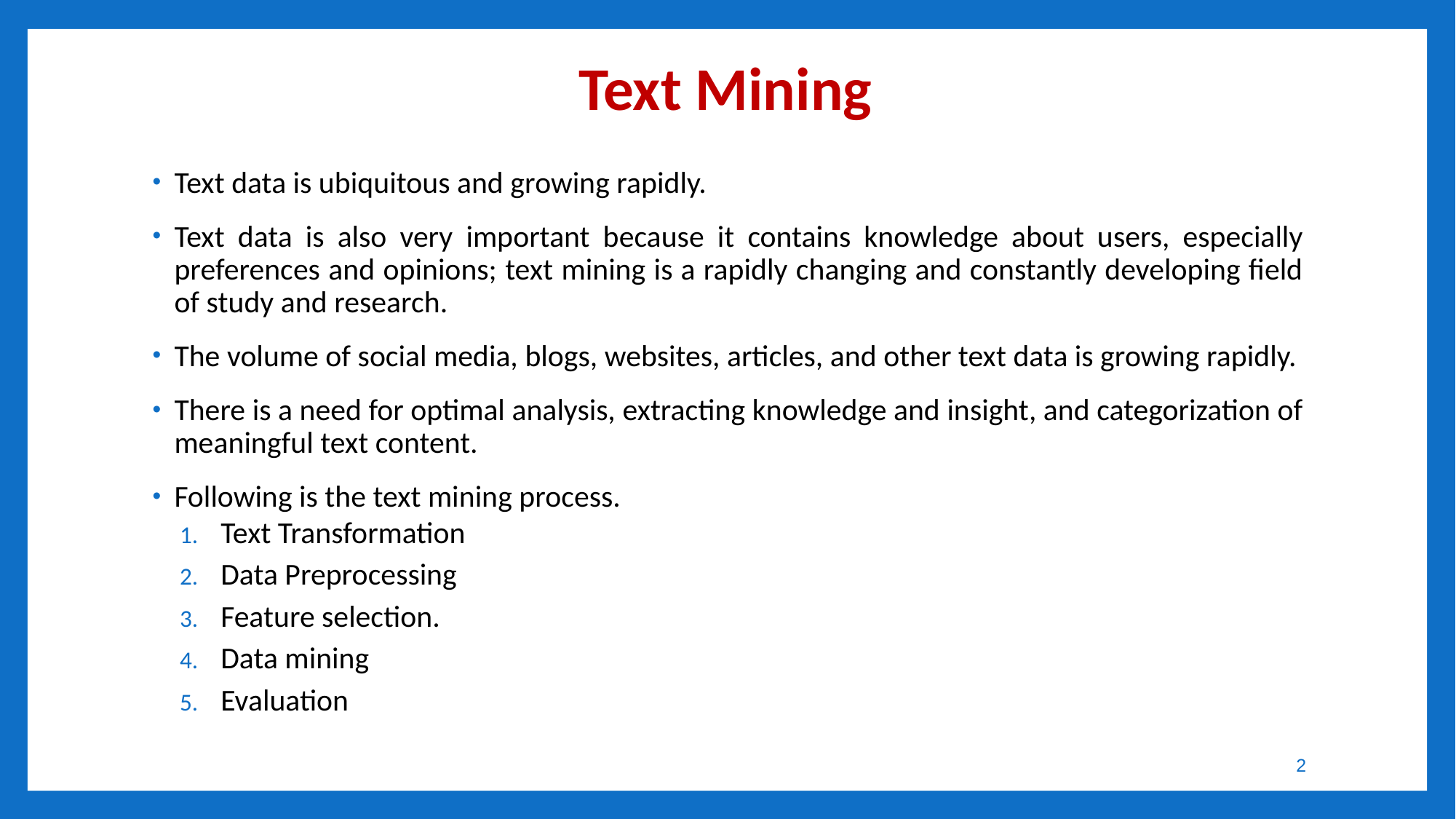

# Text Mining
Text data is ubiquitous and growing rapidly.
Text data is also very important because it contains knowledge about users, especially preferences and opinions; text mining is a rapidly changing and constantly developing field of study and research.
The volume of social media, blogs, websites, articles, and other text data is growing rapidly.
There is a need for optimal analysis, extracting knowledge and insight, and categorization of meaningful text content.
Following is the text mining process.
Text Transformation
Data Preprocessing
Feature selection.
Data mining
Evaluation
2